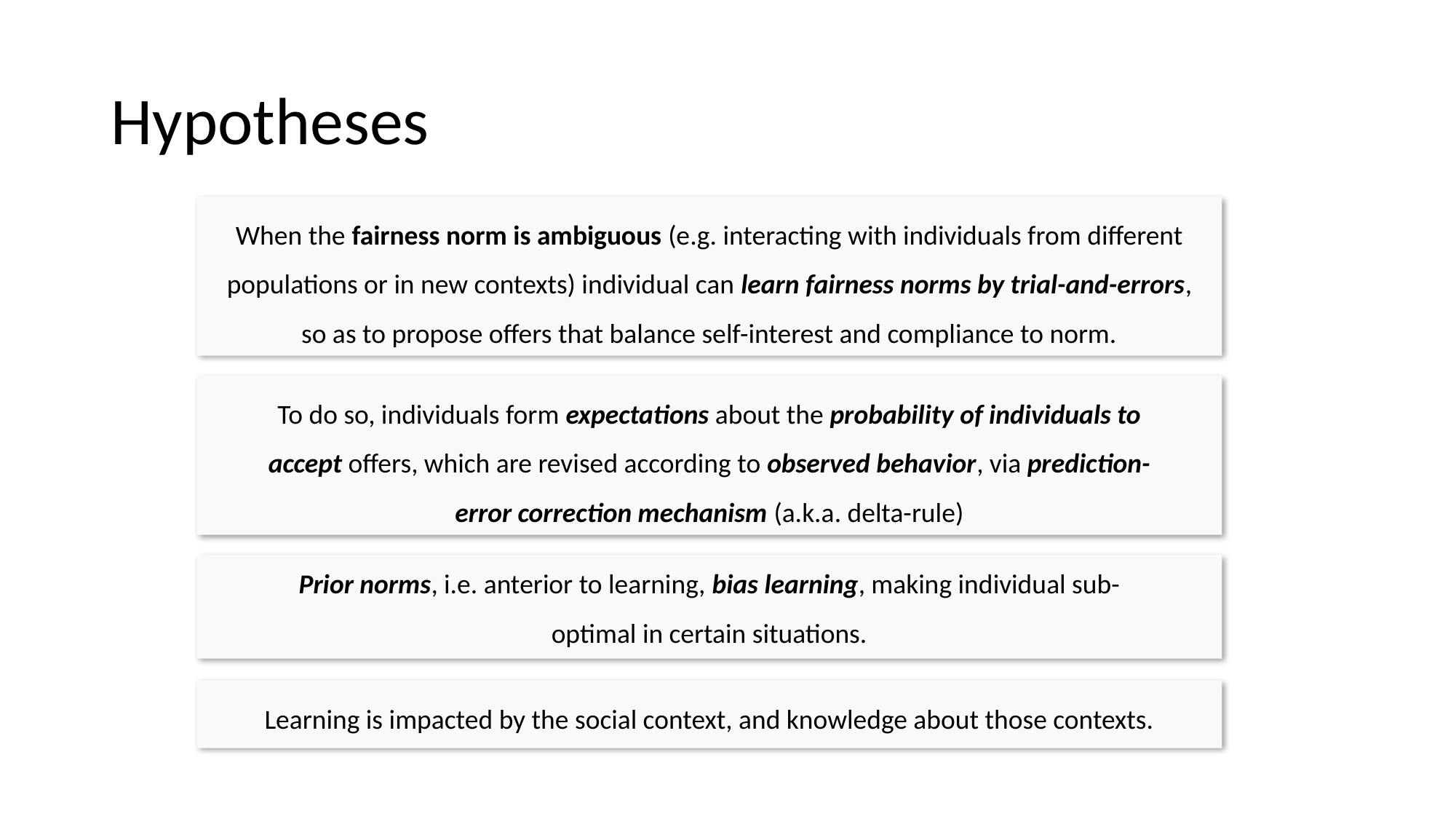

# Hypotheses
When the fairness norm is ambiguous (e.g. interacting with individuals from different populations or in new contexts) individual can learn fairness norms by trial-and-errors, so as to propose offers that balance self-interest and compliance to norm.

To do so, individuals form expectations about the probability of individuals to accept offers, which are revised according to observed behavior, via prediction-error correction mechanism (a.k.a. delta-rule)

Prior norms, i.e. anterior to learning, bias learning, making individual sub-optimal in certain situations.

Learning is impacted by the social context, and knowledge about those contexts.